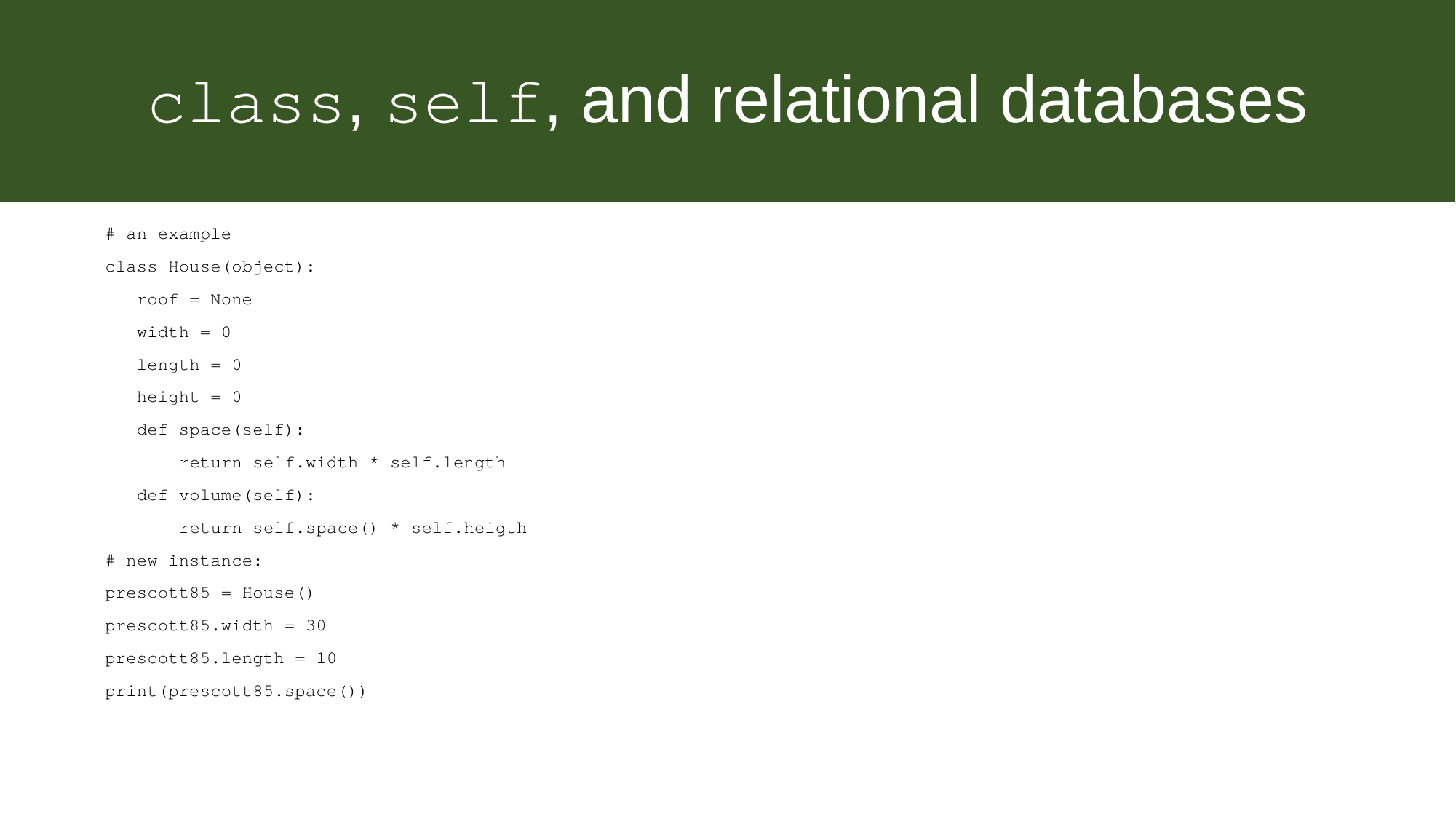

# class, self, and relational databases
# an example
class House(object):
   roof = None
   width = 0
   length = 0
   height = 0
   def space(self):
       return self.width * self.length
   def volume(self):
       return self.space() * self.heigth
# new instance:
prescott85 = House()
prescott85.width = 30
prescott85.length = 10
print(prescott85.space())